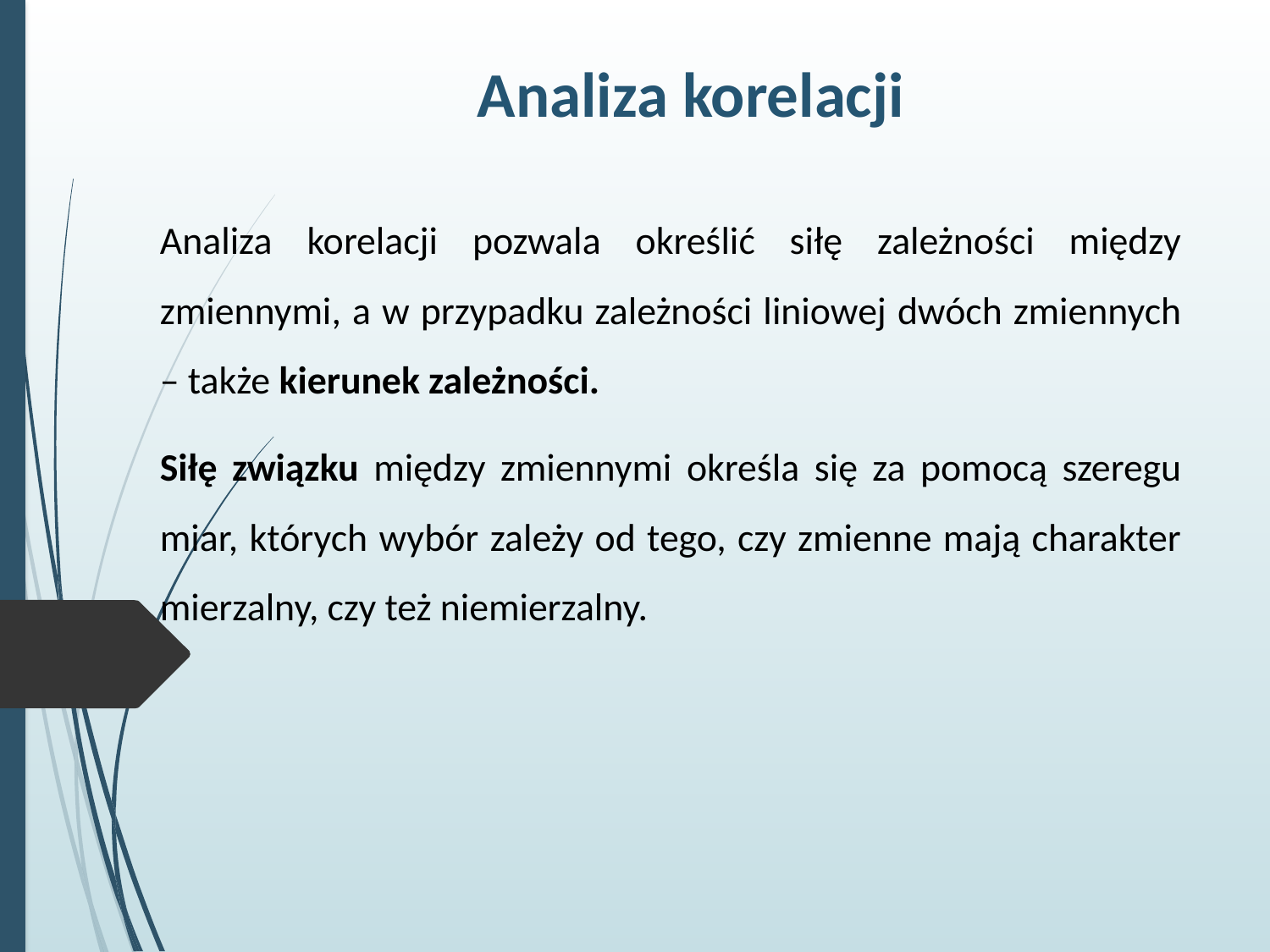

Analiza korelacji
Analiza korelacji pozwala określić siłę zależności między zmiennymi, a w przypadku zależności liniowej dwóch zmiennych – także kierunek zależności.
Siłę związku między zmiennymi określa się za pomocą szeregu miar, których wybór zależy od tego, czy zmienne mają charakter mierzalny, czy też niemierzalny.